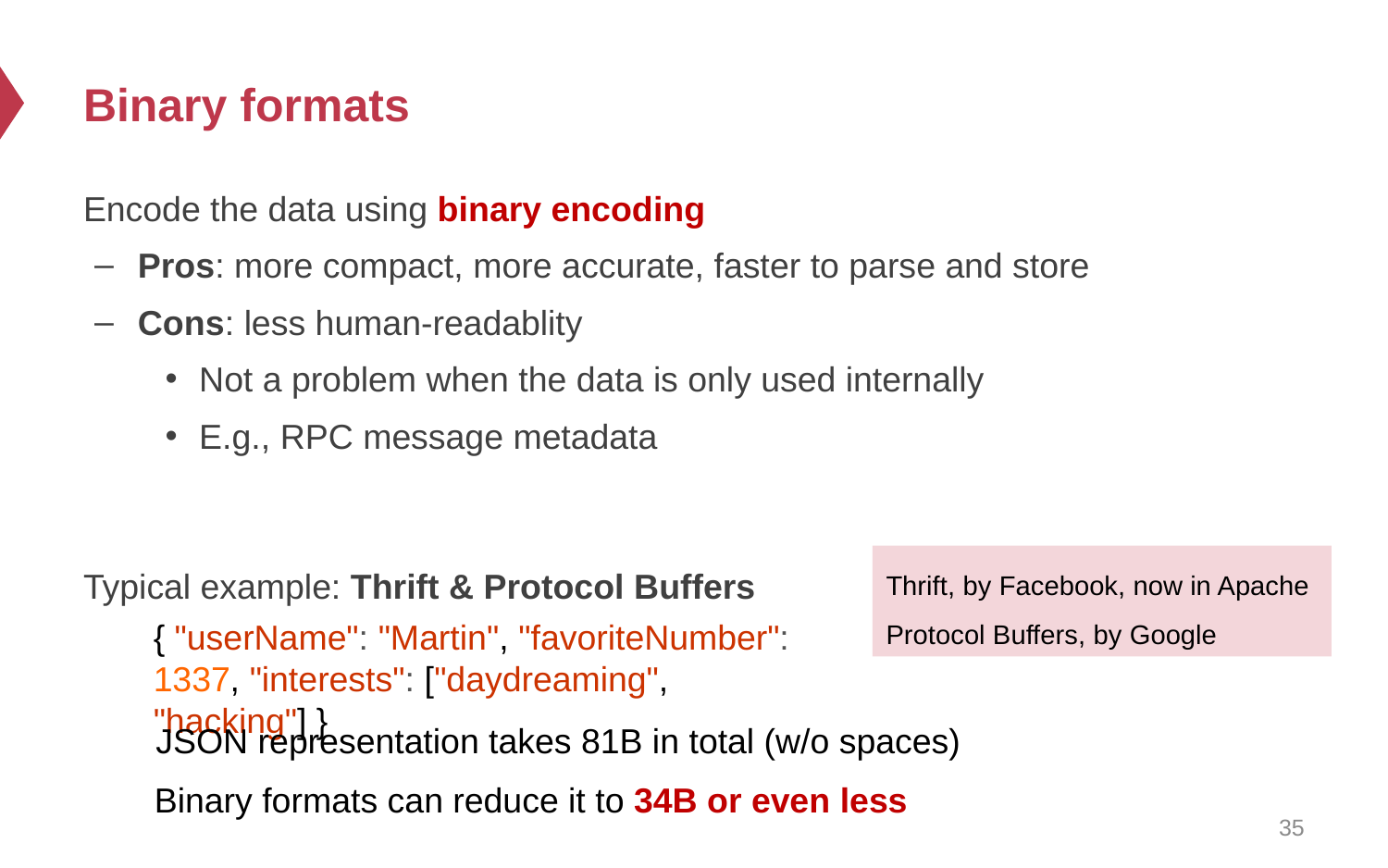

# Binary formats
Encode the data using binary encoding
Pros: more compact, more accurate, faster to parse and store
Cons: less human-readablity
Not a problem when the data is only used internally
E.g., RPC message metadata

Typical example: Thrift & Protocol Buffers

Thrift, by Facebook, now in Apache
Protocol Buffers, by Google
{ "userName": "Martin", "favoriteNumber": 1337, "interests": ["daydreaming", "hacking"] }
JSON representation takes 81B in total (w/o spaces)
Binary formats can reduce it to 34B or even less
35